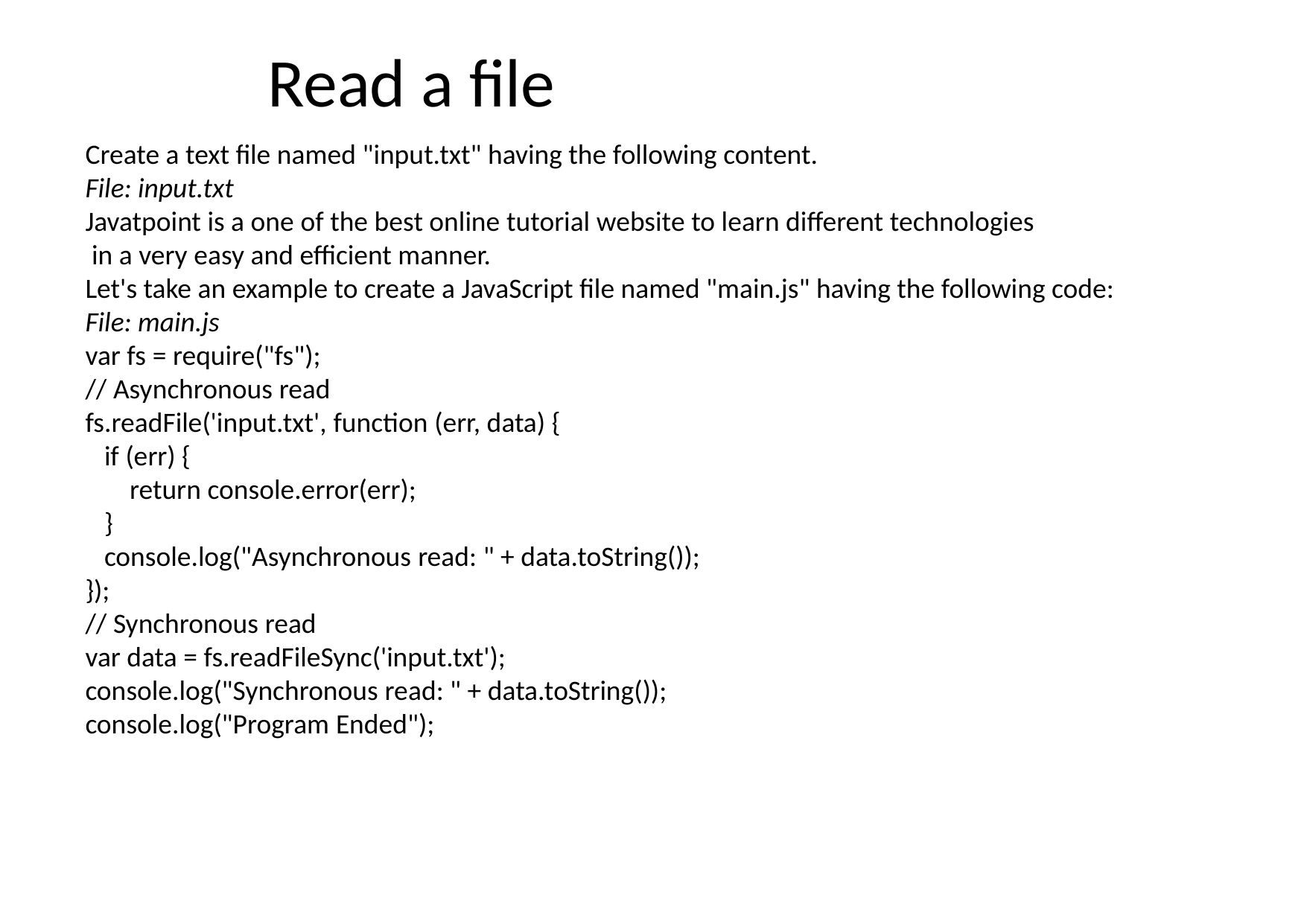

# Read a file
Create a text file named "input.txt" having the following content.
File: input.txt
Javatpoint is a one of the best online tutorial website to learn different technologies
 in a very easy and efficient manner.
Let's take an example to create a JavaScript file named "main.js" having the following code:
File: main.js
var fs = require("fs");
// Asynchronous read
fs.readFile('input.txt', function (err, data) {
   if (err) {
       return console.error(err);
   }
   console.log("Asynchronous read: " + data.toString());
});
// Synchronous read
var data = fs.readFileSync('input.txt');
console.log("Synchronous read: " + data.toString());
console.log("Program Ended");